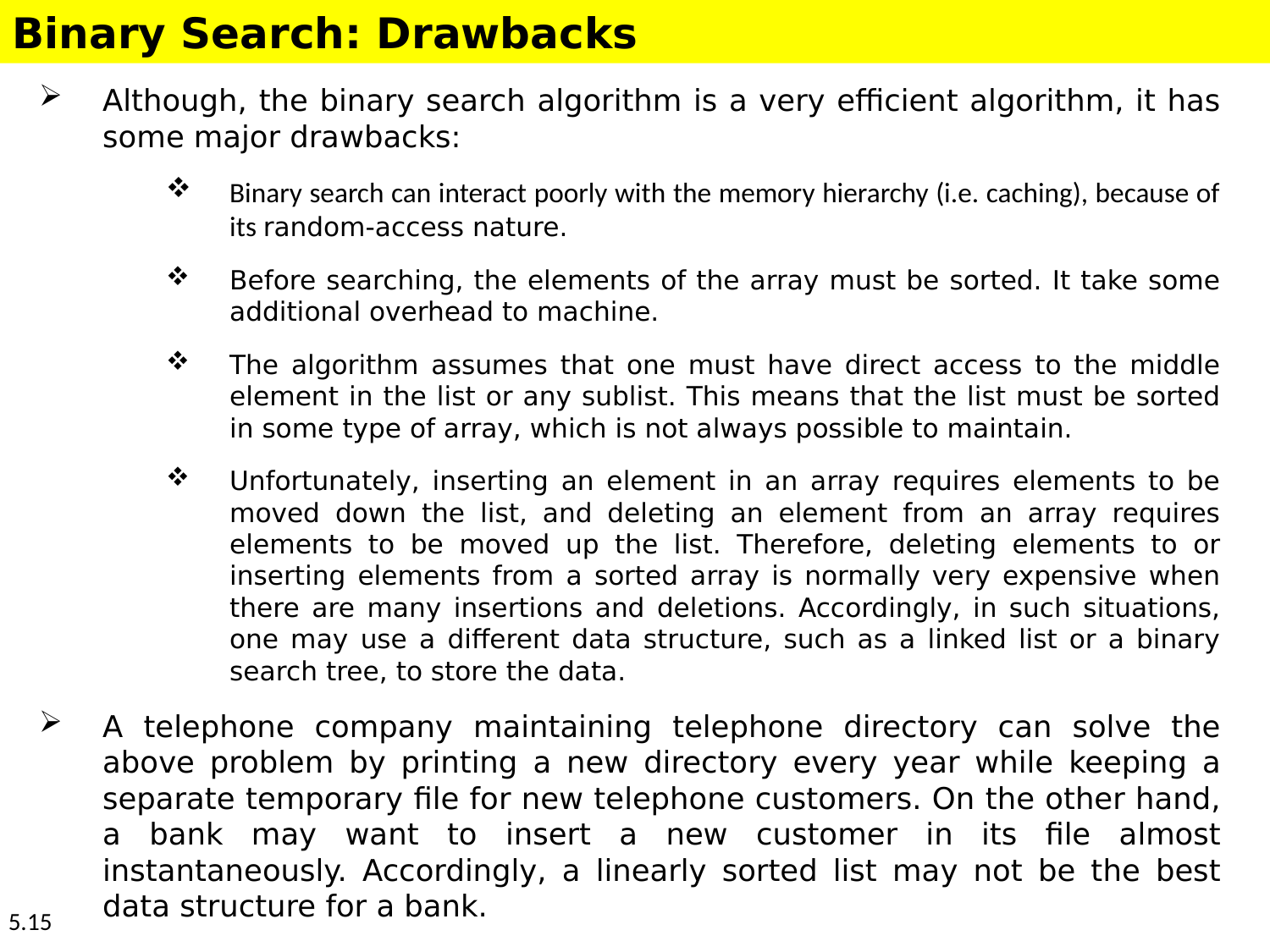

Binary Search: Drawbacks
Although, the binary search algorithm is a very efficient algorithm, it has some major drawbacks:
Binary search can interact poorly with the memory hierarchy (i.e. caching), because of its random-access nature.
Before searching, the elements of the array must be sorted. It take some additional overhead to machine.
The algorithm assumes that one must have direct access to the middle element in the list or any sublist. This means that the list must be sorted in some type of array, which is not always possible to maintain.
Unfortunately, inserting an element in an array requires elements to be moved down the list, and deleting an element from an array requires elements to be moved up the list. Therefore, deleting elements to or inserting elements from a sorted array is normally very expensive when there are many insertions and deletions. Accordingly, in such situations, one may use a different data structure, such as a linked list or a binary search tree, to store the data.
A telephone company maintaining telephone directory can solve the above problem by printing a new directory every year while keeping a separate temporary file for new telephone customers. On the other hand, a bank may want to insert a new customer in its file almost instantaneously. Accordingly, a linearly sorted list may not be the best data structure for a bank.

5.15